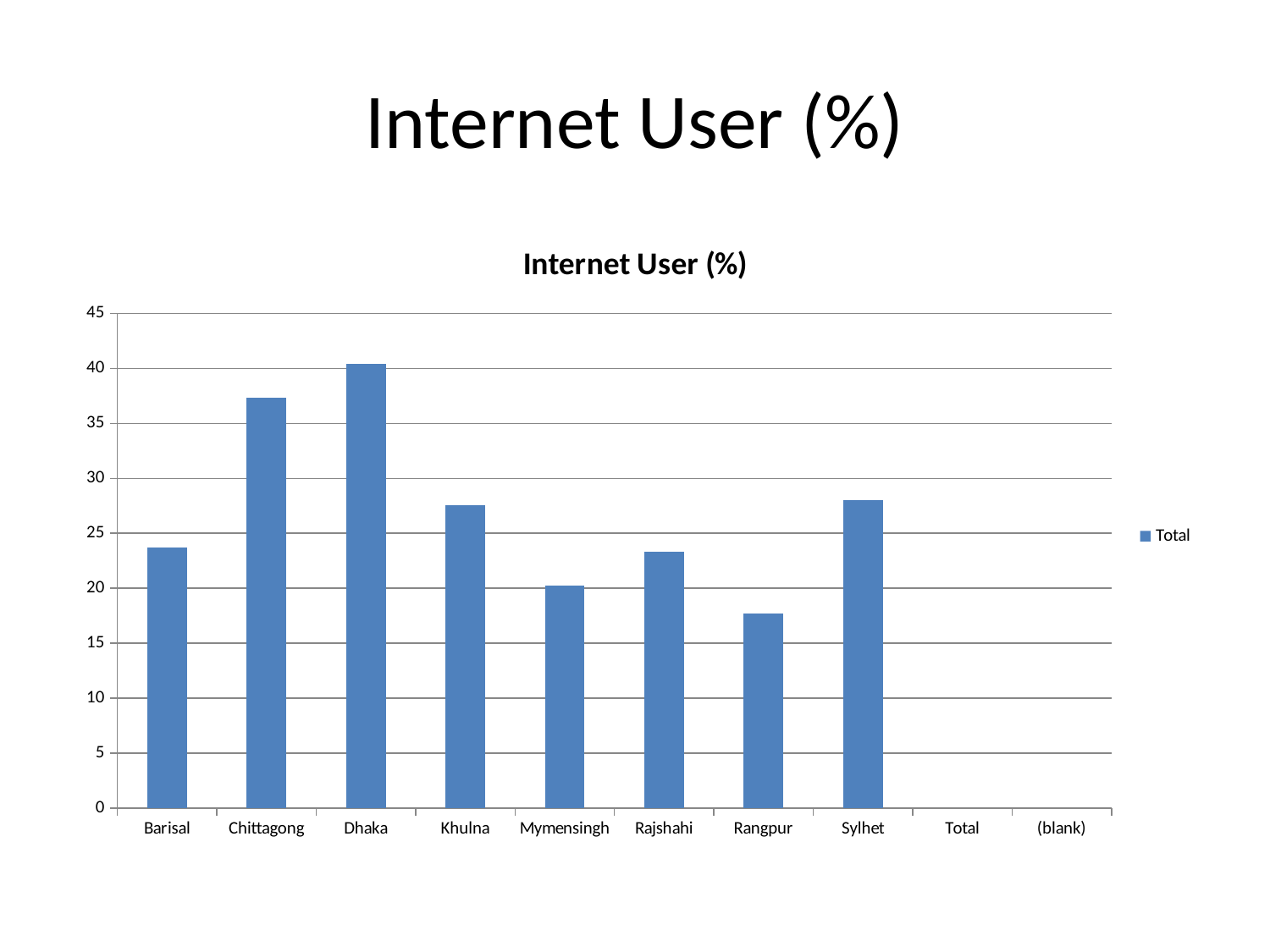

# Internet User (%)

### Chart: Internet User (%)

| Category | Total |
|---|---|
| Barisal | 23.7 |
| Chittagong | 37.36 |
| Dhaka | 40.41 |
| Khulna | 27.54 |
| Mymensingh | 20.23 |
| Rajshahi | 23.34 |
| Rangpur | 17.67 |
| Sylhet | 28.05 |
| Total | None |
| (blank) | None |